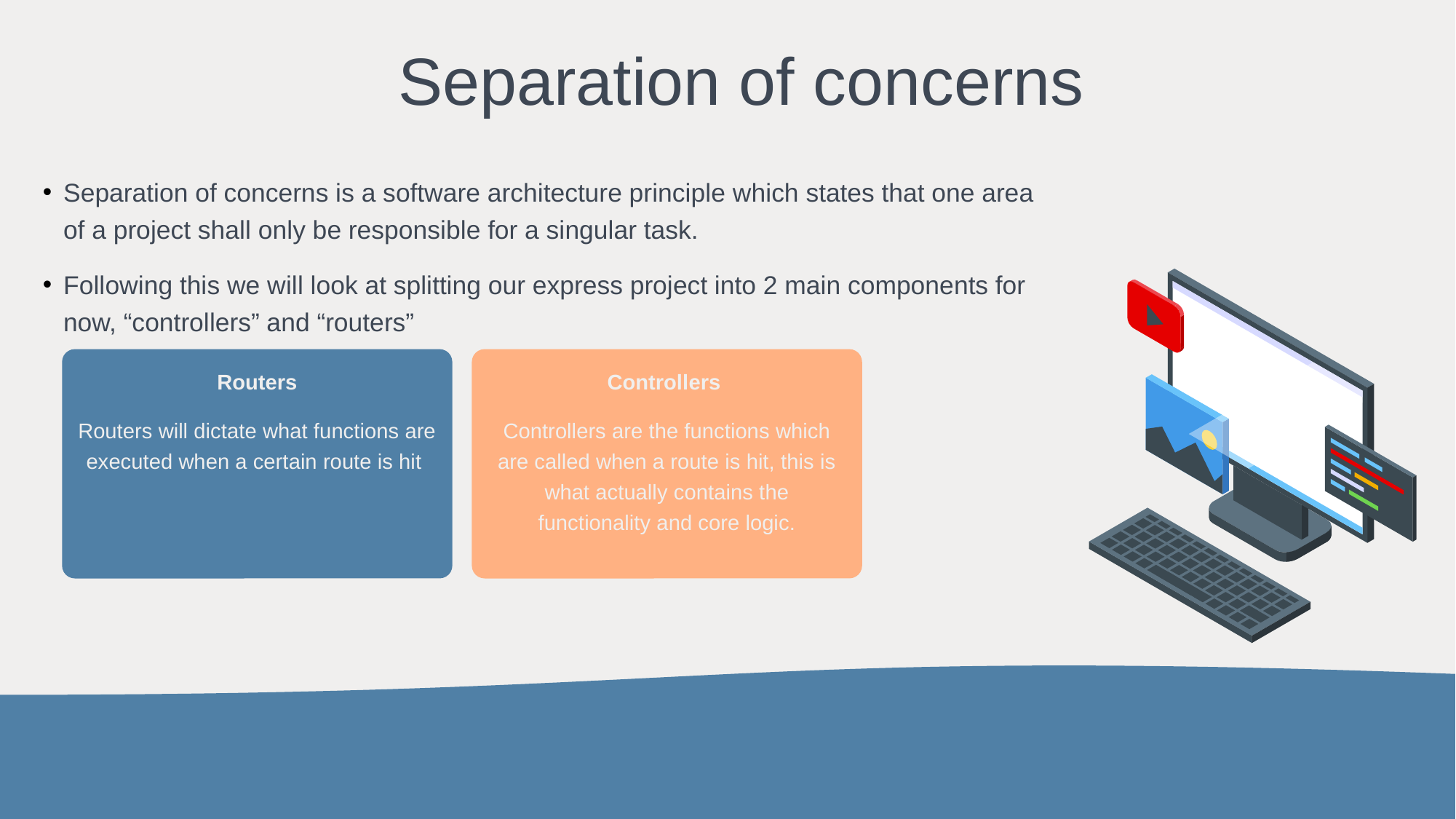

# Separation of concerns
Separation of concerns is a software architecture principle which states that one area of a project shall only be responsible for a singular task.
Following this we will look at splitting our express project into 2 main components for now, “controllers” and “routers”

 Routers
Routers will dictate what functions are executed when a certain route is hit
Controllers
Controllers are the functions which are called when a route is hit, this is what actually contains the functionality and core logic.